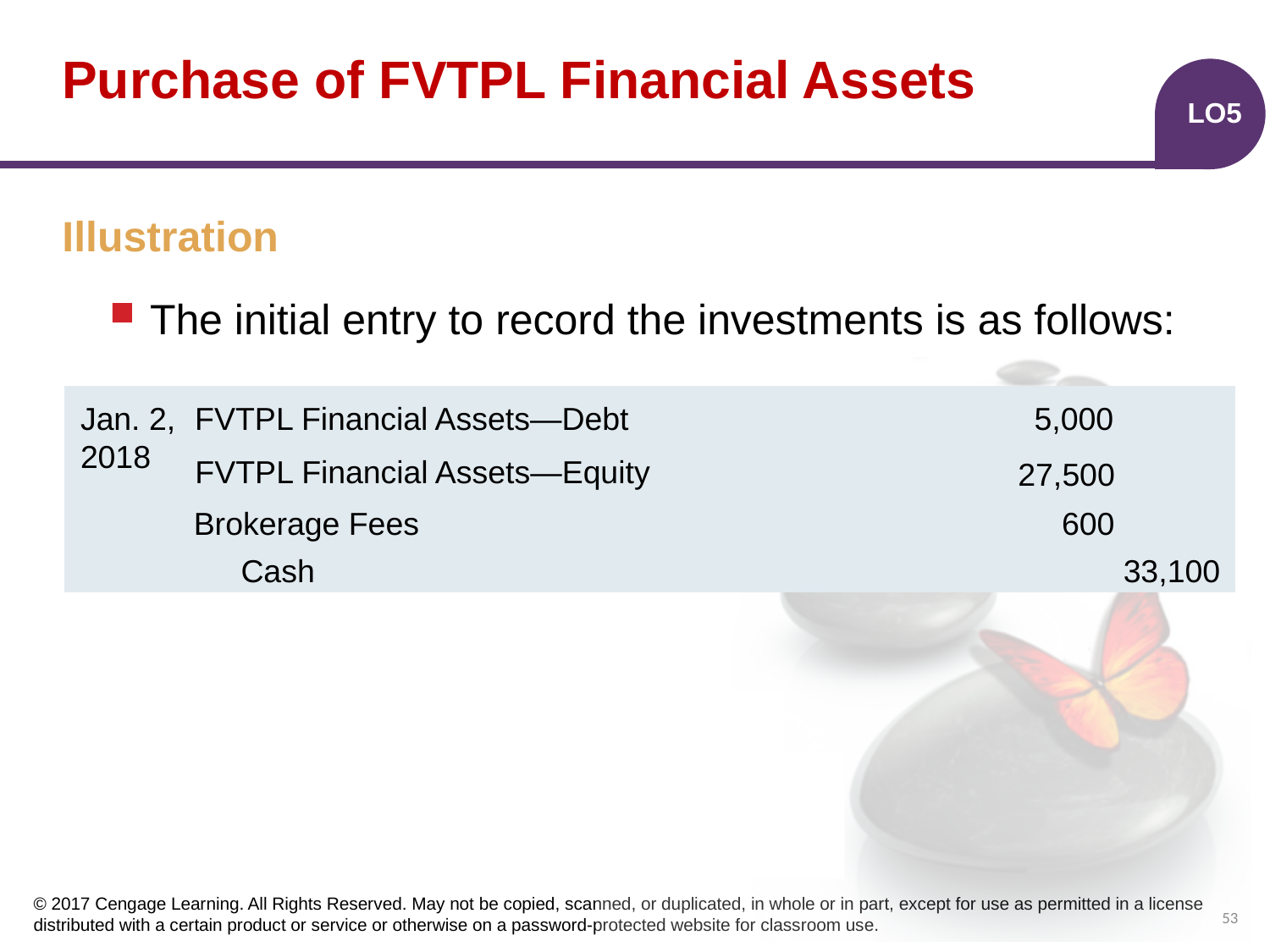

# Purchase of FVTPL Financial Assets
LO5
Illustration
The initial entry to record the investments is as follows:

|  |  |  |  |
| --- | --- | --- | --- |
|  |  |  |  |
|  |  |  |  |
|  |  |  |  |
FVTPL Financial Assets—Debt
5,000
Jan. 2,
2018
FVTPL Financial Assets—Equity
27,500
Brokerage Fees
600
Cash
33,100

53